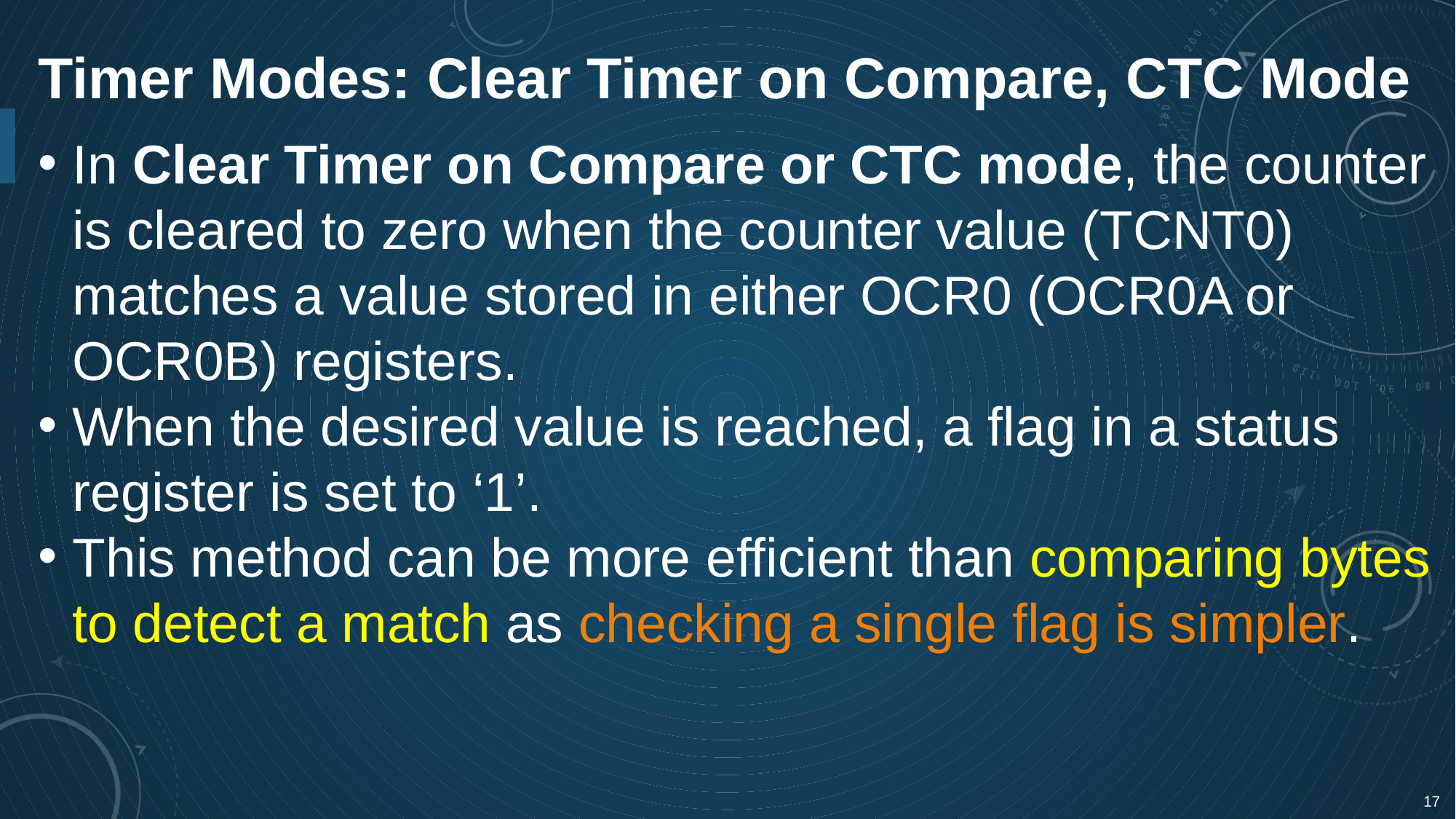

Timer Modes: Clear Timer on Compare, CTC Mode
In Clear Timer on Compare or CTC mode, the counter is cleared to zero when the counter value (TCNT0) matches a value stored in either OCR0 (OCR0A or OCR0B) registers.
When the desired value is reached, a flag in a status register is set to ‘1’.
This method can be more efficient than comparing bytes to detect a match as checking a single flag is simpler.
17